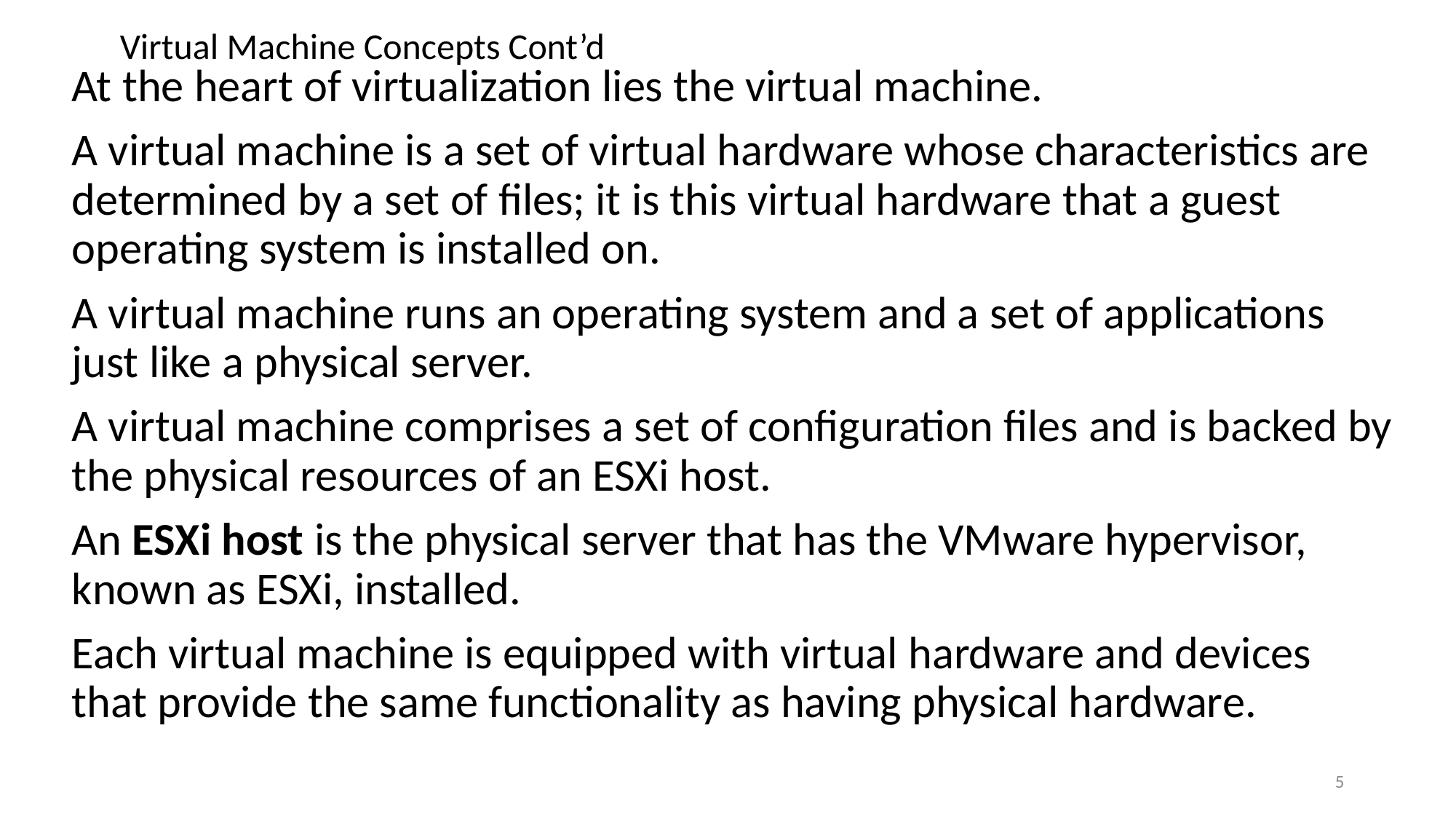

# Virtual Machine Concepts Cont’d
At the heart of virtualization lies the virtual machine.
A virtual machine is a set of virtual hardware whose characteristics are determined by a set of files; it is this virtual hardware that a guest operating system is installed on.
A virtual machine runs an operating system and a set of applications just like a physical server.
A virtual machine comprises a set of configuration files and is backed by the physical resources of an ESXi host.
An ESXi host is the physical server that has the VMware hypervisor, known as ESXi, installed.
Each virtual machine is equipped with virtual hardware and devices that provide the same functionality as having physical hardware.

5